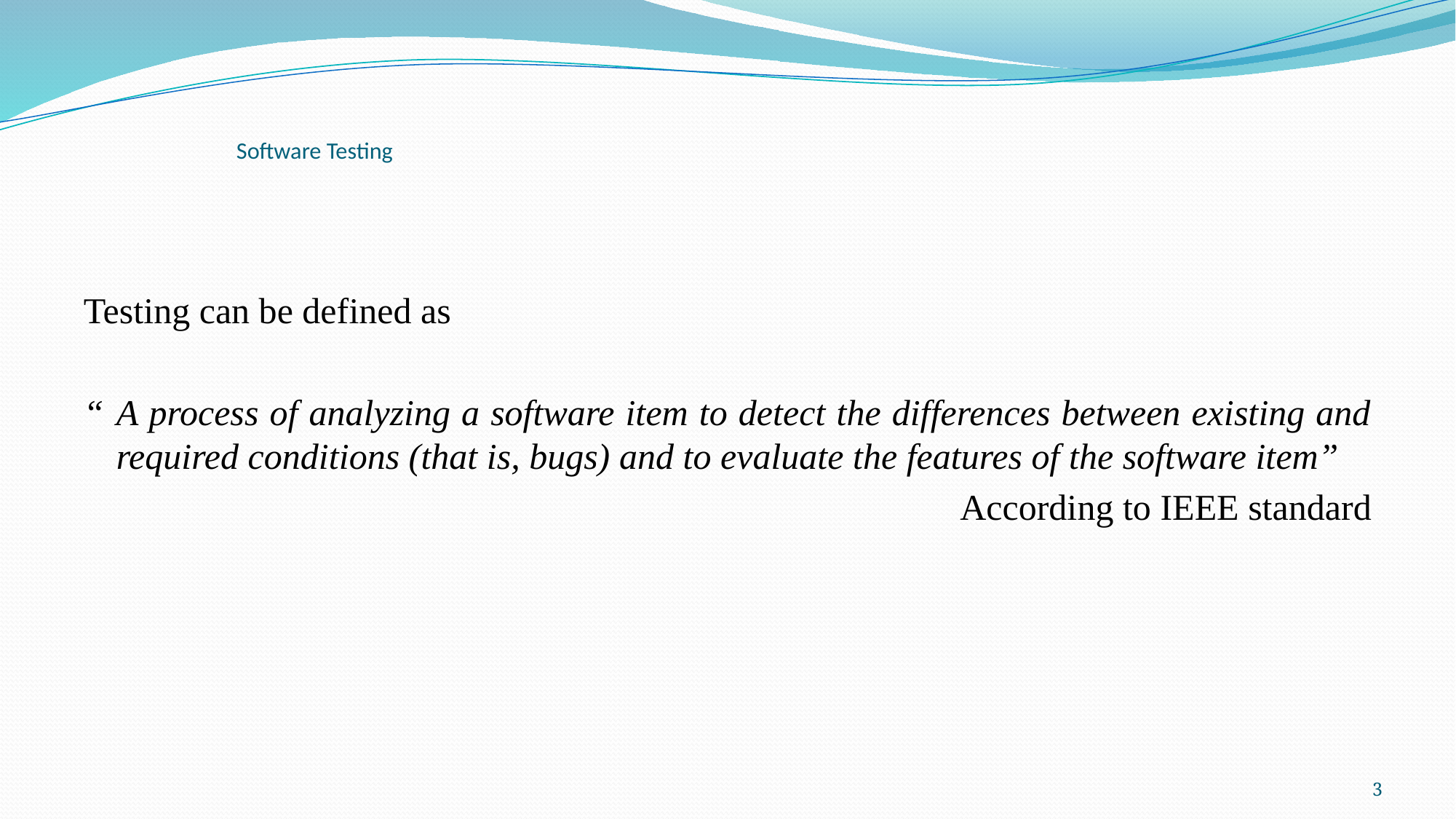

# Software Testing

Testing can be defined as

“	A process of analyzing a software item to detect the differences between existing and required conditions (that is, bugs) and to evaluate the features of the software item”
According to IEEE standard
3